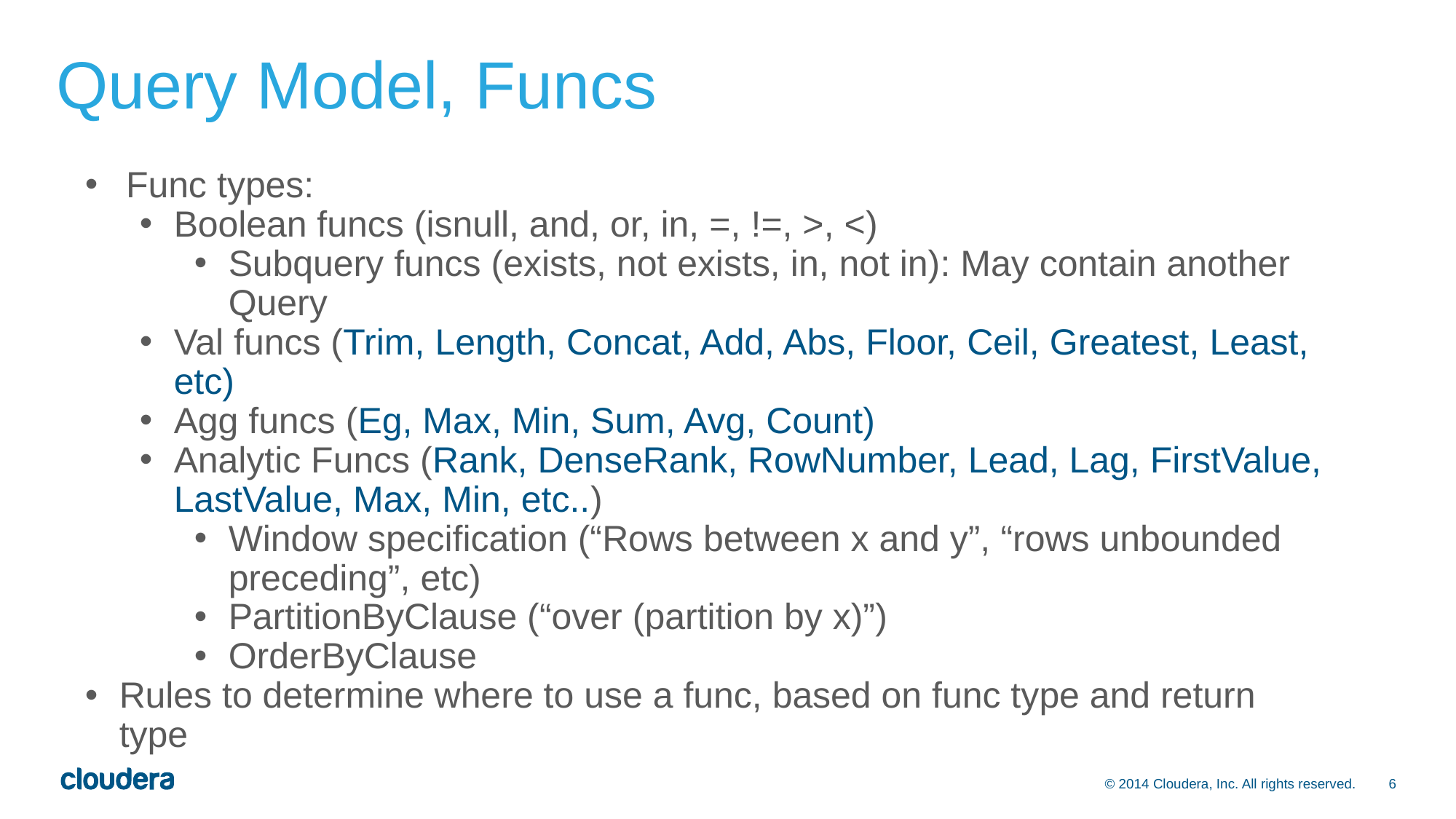

# Query Model, Funcs
Func types:
Boolean funcs (isnull, and, or, in, =, !=, >, <)
Subquery funcs (exists, not exists, in, not in): May contain another Query
Val funcs (Trim, Length, Concat, Add, Abs, Floor, Ceil, Greatest, Least, etc)
Agg funcs (Eg, Max, Min, Sum, Avg, Count)
Analytic Funcs (Rank, DenseRank, RowNumber, Lead, Lag, FirstValue, LastValue, Max, Min, etc..)
Window specification (“Rows between x and y”, “rows unbounded preceding”, etc)
PartitionByClause (“over (partition by x)”)
OrderByClause
Rules to determine where to use a func, based on func type and return type